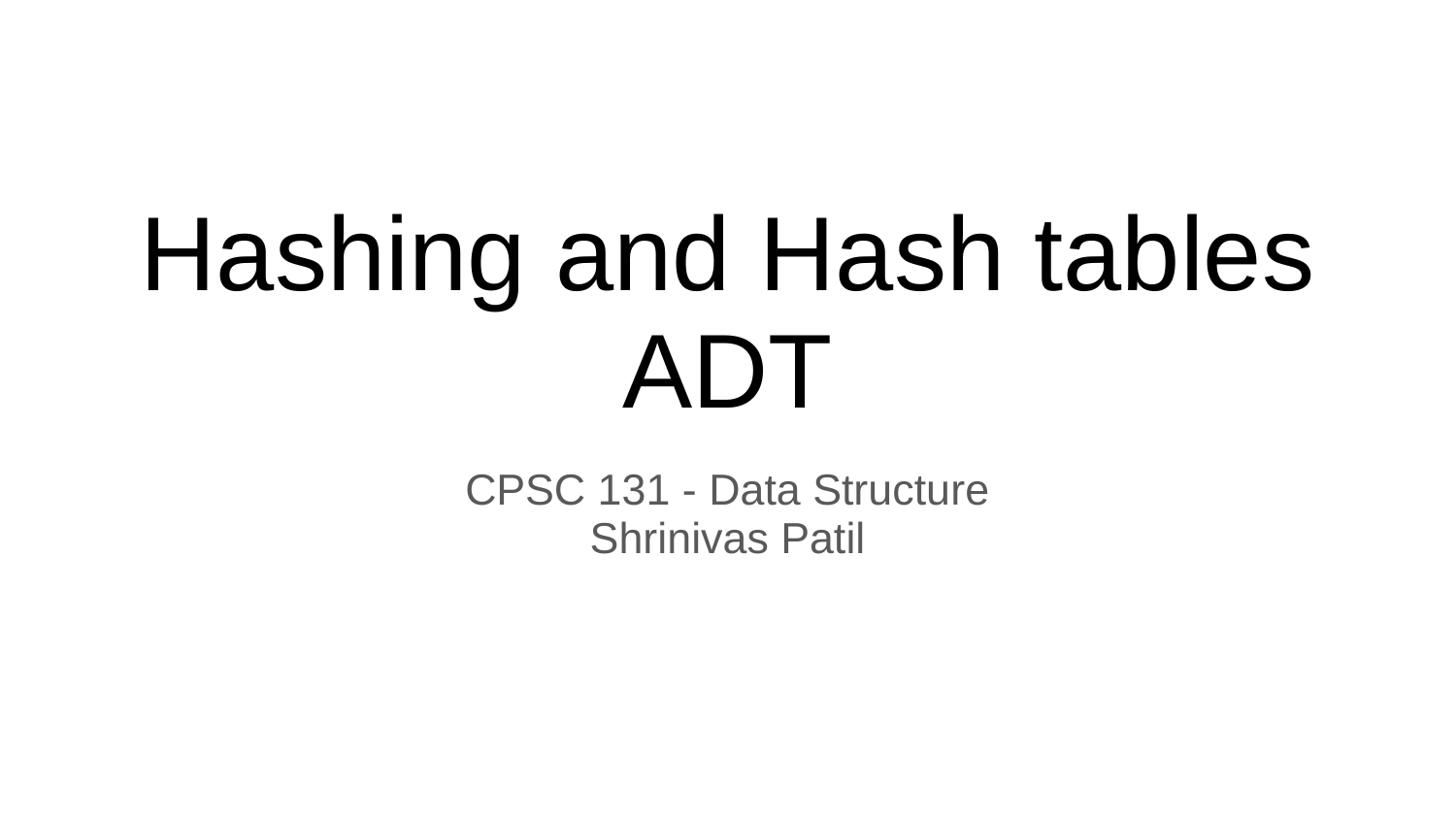

# Hashing and Hash tables ADT
CPSC 131 - Data Structure
Shrinivas Patil